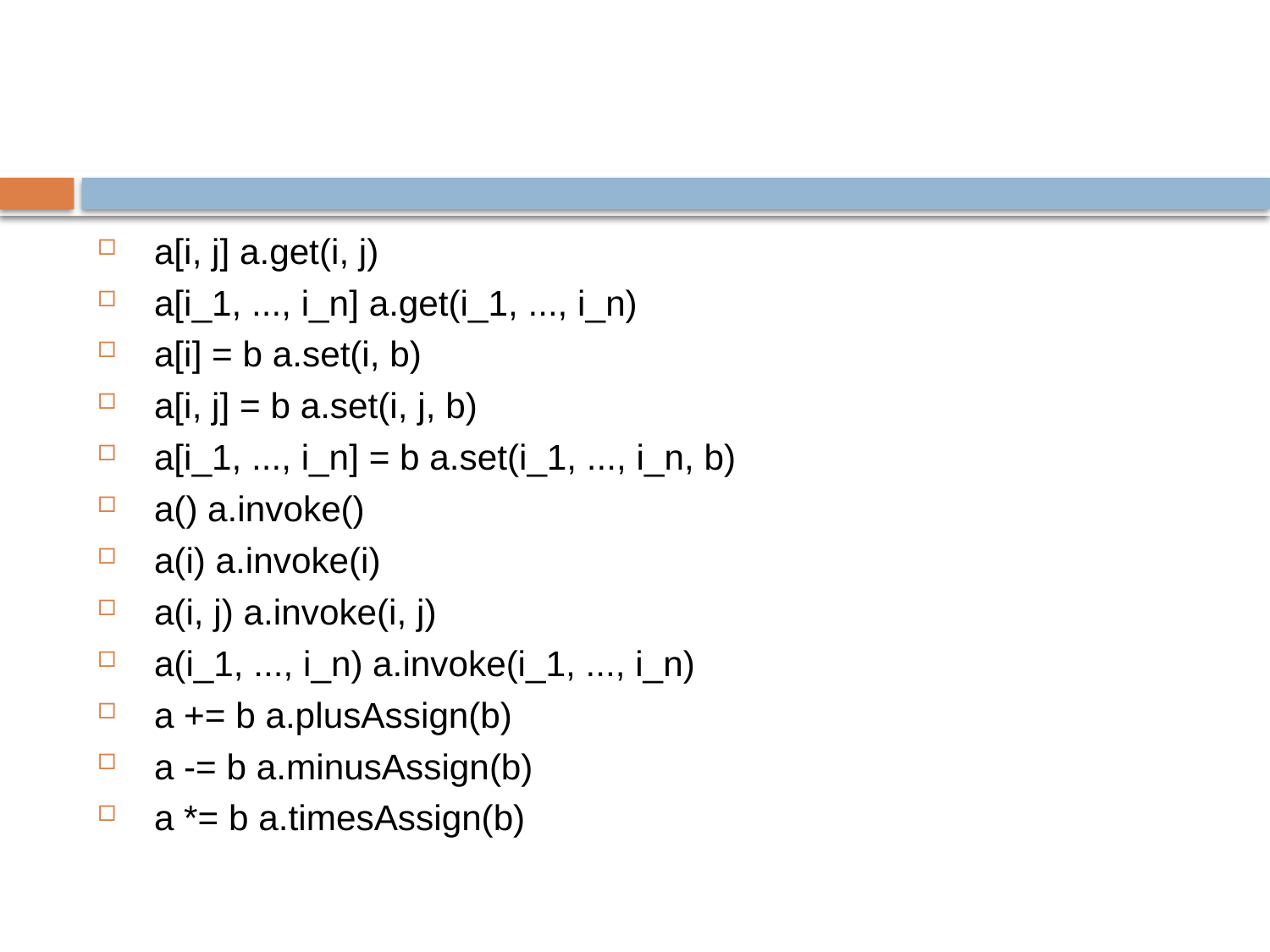

#
a[i, j] a.get(i, j)
a[i_1, ..., i_n] a.get(i_1, ..., i_n)
a[i] = b a.set(i, b)
a[i, j] = b a.set(i, j, b)
a[i_1, ..., i_n] = b a.set(i_1, ..., i_n, b)
a() a.invoke()
a(i) a.invoke(i)
a(i, j) a.invoke(i, j)
a(i_1, ..., i_n) a.invoke(i_1, ..., i_n)
a += b a.plusAssign(b)
a -= b a.minusAssign(b)
a *= b a.timesAssign(b)